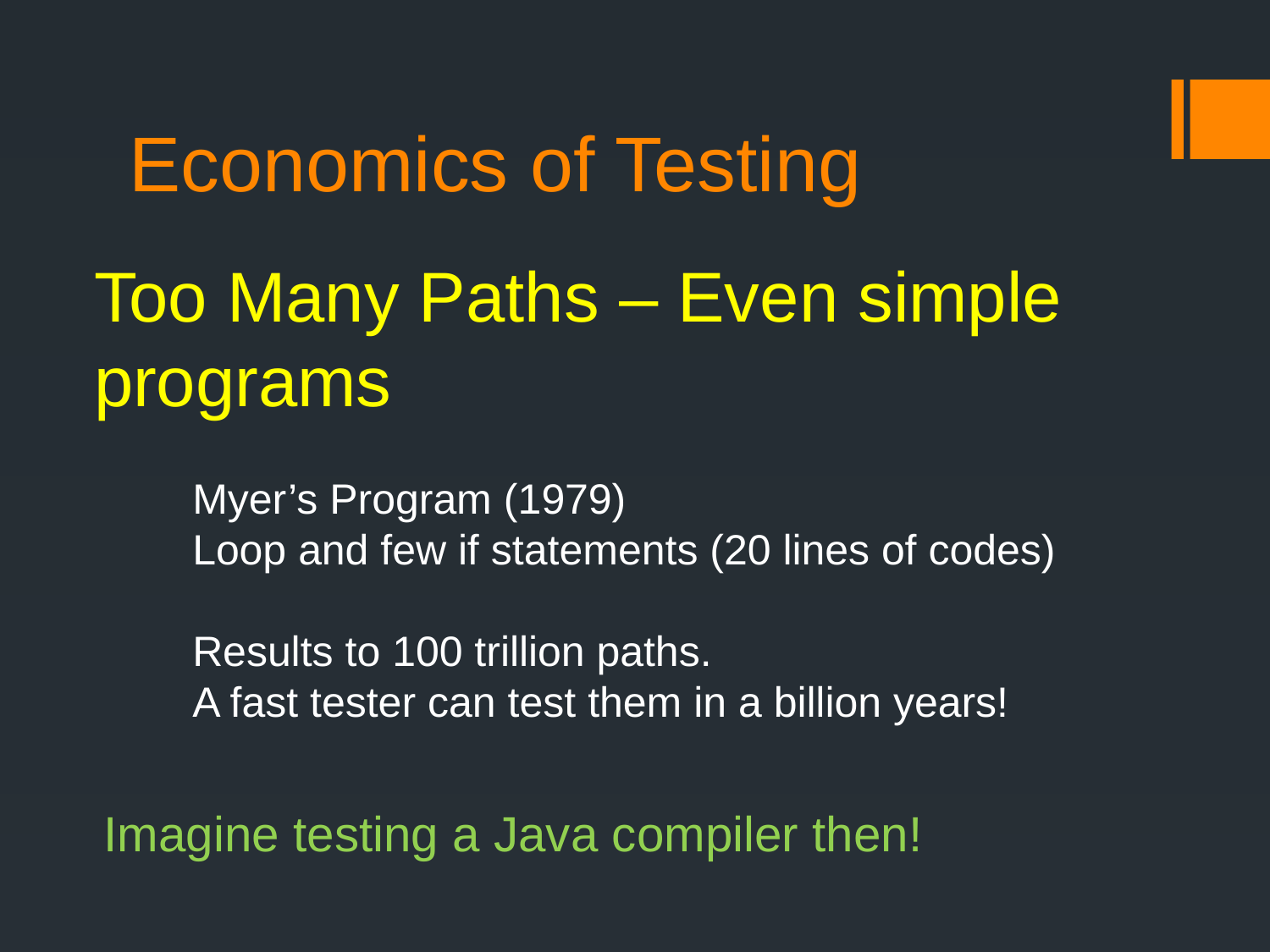

# Economics of Testing
Too Many Paths – Even simple programs
Myer’s Program (1979)
Loop and few if statements (20 lines of codes)

Results to 100 trillion paths.
A fast tester can test them in a billion years!
Imagine testing a Java compiler then!